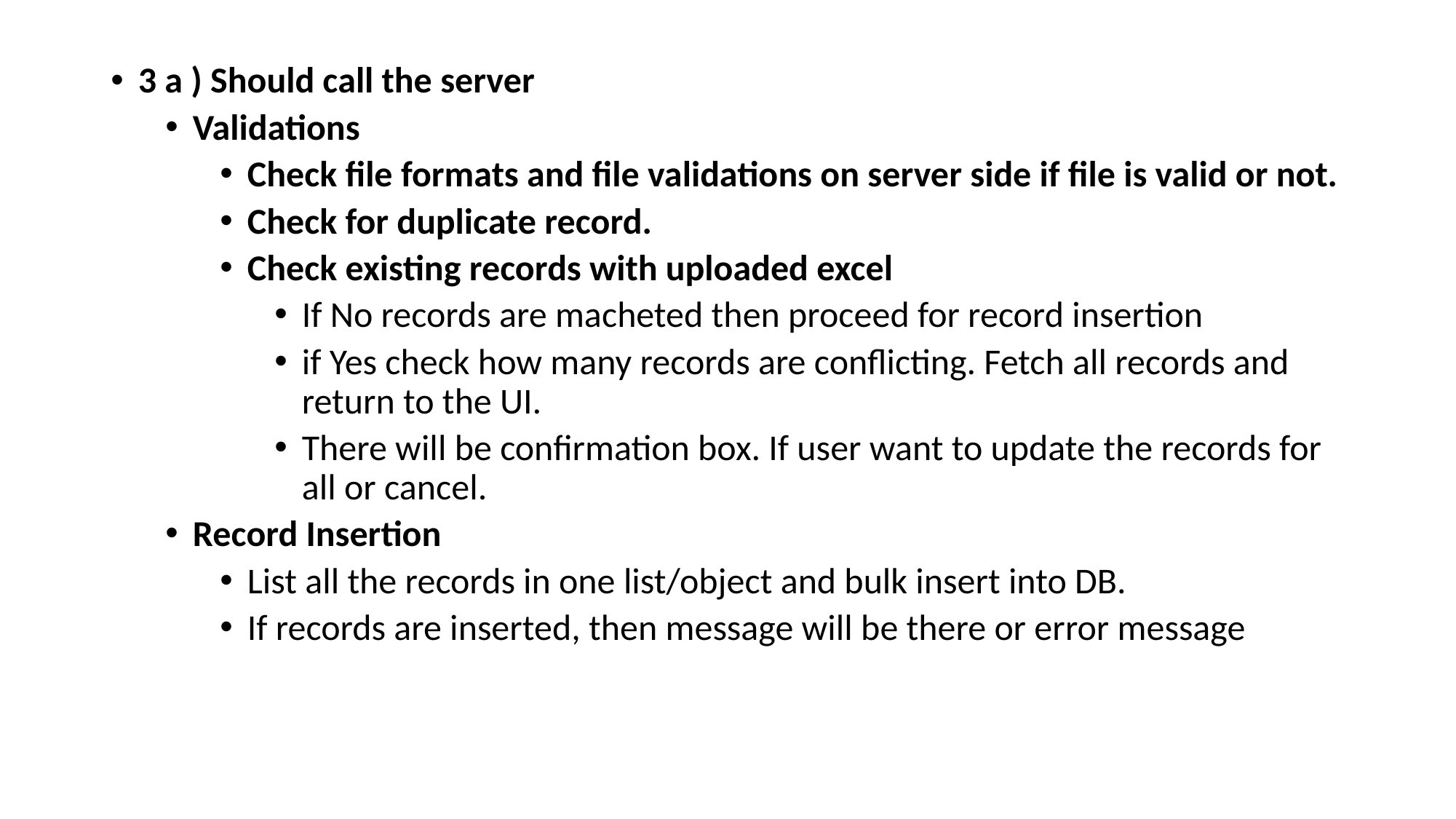

3 a ) Should call the server
Validations
Check file formats and file validations on server side if file is valid or not.
Check for duplicate record.
Check existing records with uploaded excel
If No records are macheted then proceed for record insertion
if Yes check how many records are conflicting. Fetch all records and return to the UI.
There will be confirmation box. If user want to update the records for all or cancel.
Record Insertion
List all the records in one list/object and bulk insert into DB.
If records are inserted, then message will be there or error message